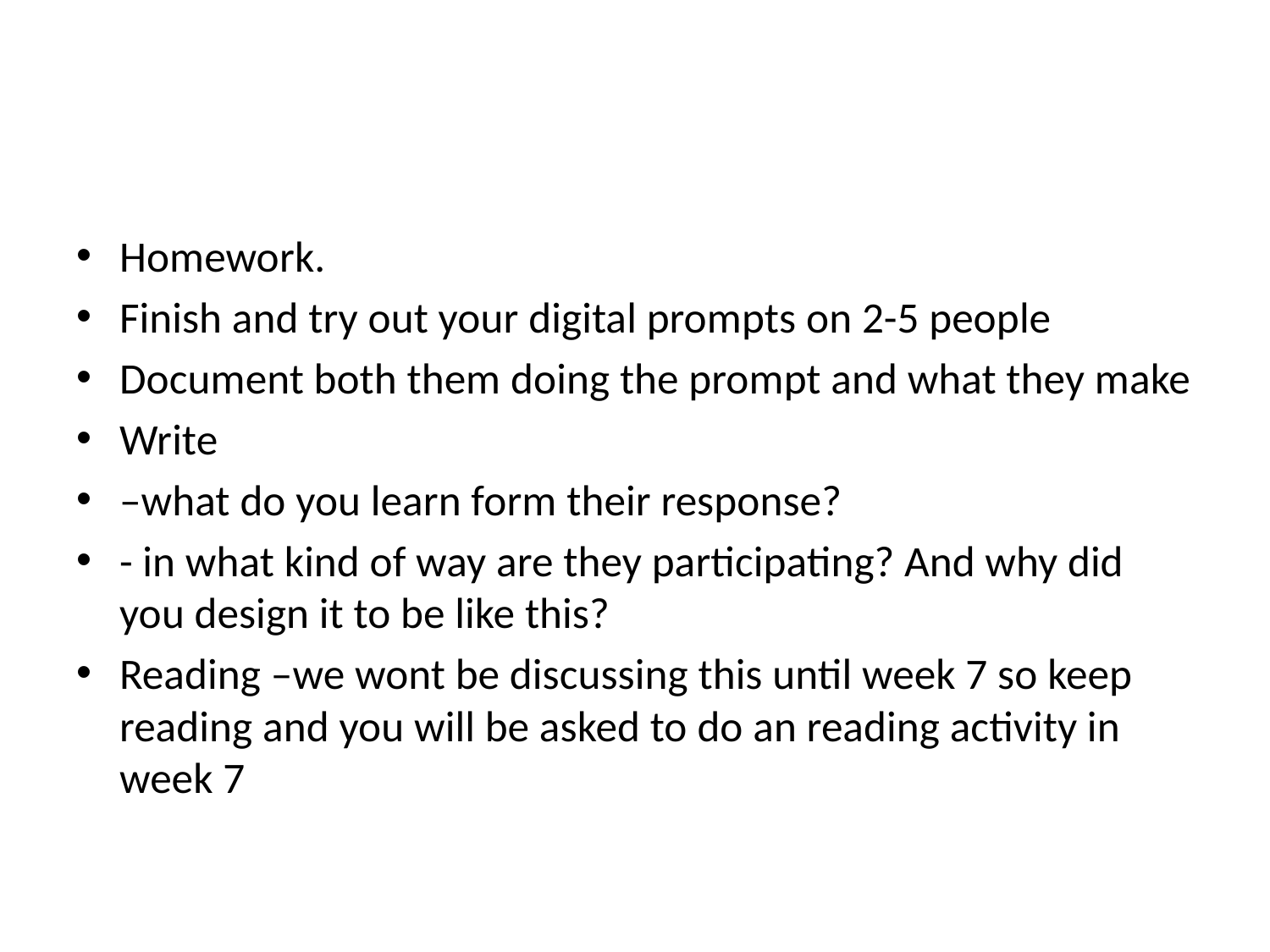

#
Homework.
Finish and try out your digital prompts on 2-5 people
Document both them doing the prompt and what they make
Write
–what do you learn form their response?
- in what kind of way are they participating? And why did you design it to be like this?
Reading –we wont be discussing this until week 7 so keep reading and you will be asked to do an reading activity in week 7